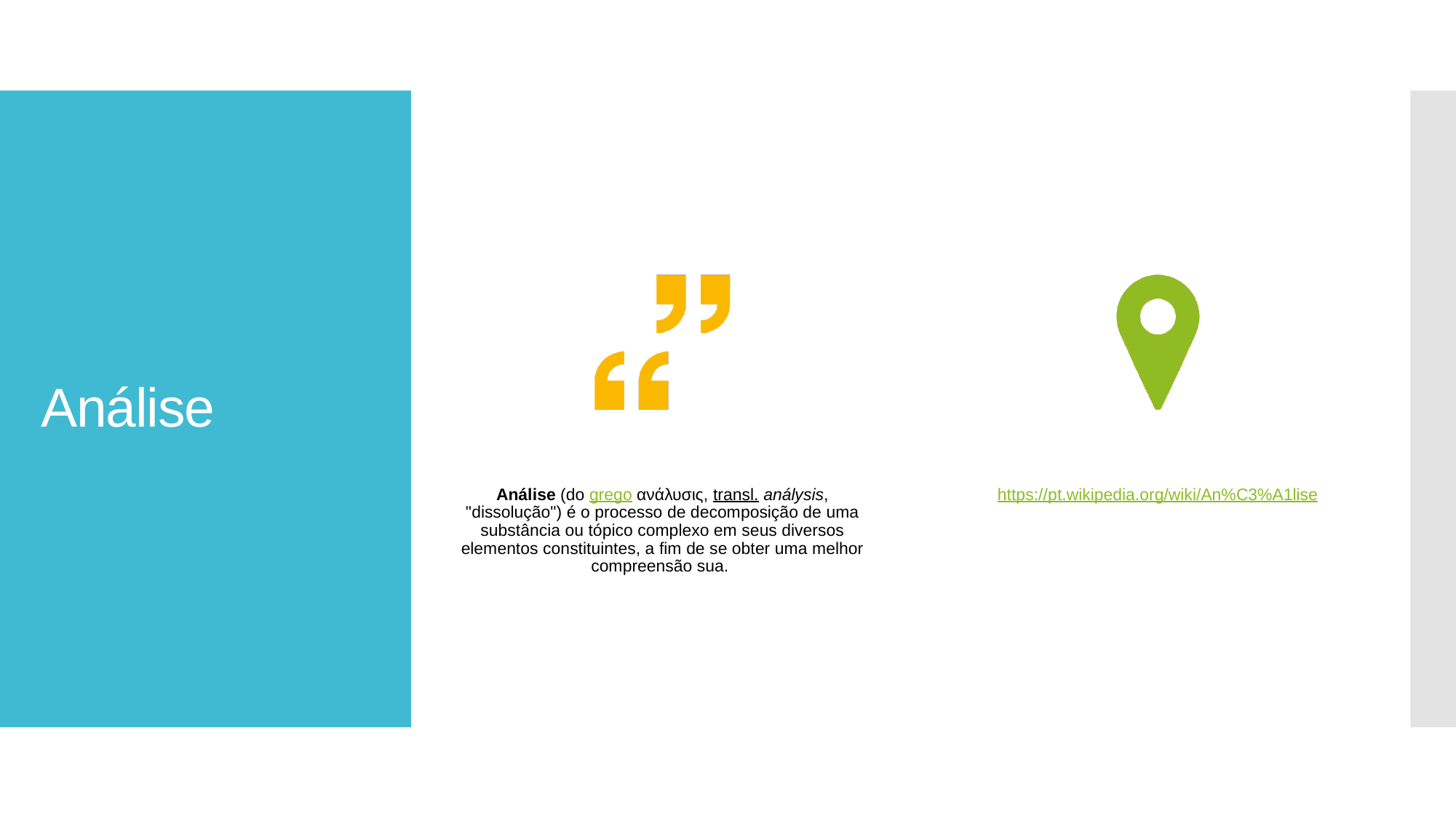

Análise (do grego ανάλυσις, transl. análysis, "dissolução") é o processo de decomposição de uma substância ou tópico complexo em seus diversos elementos constituintes, a fim de se obter uma melhor compreensão sua.
https://pt.wikipedia.org/wiki/An%C3%A1lise
# Análise